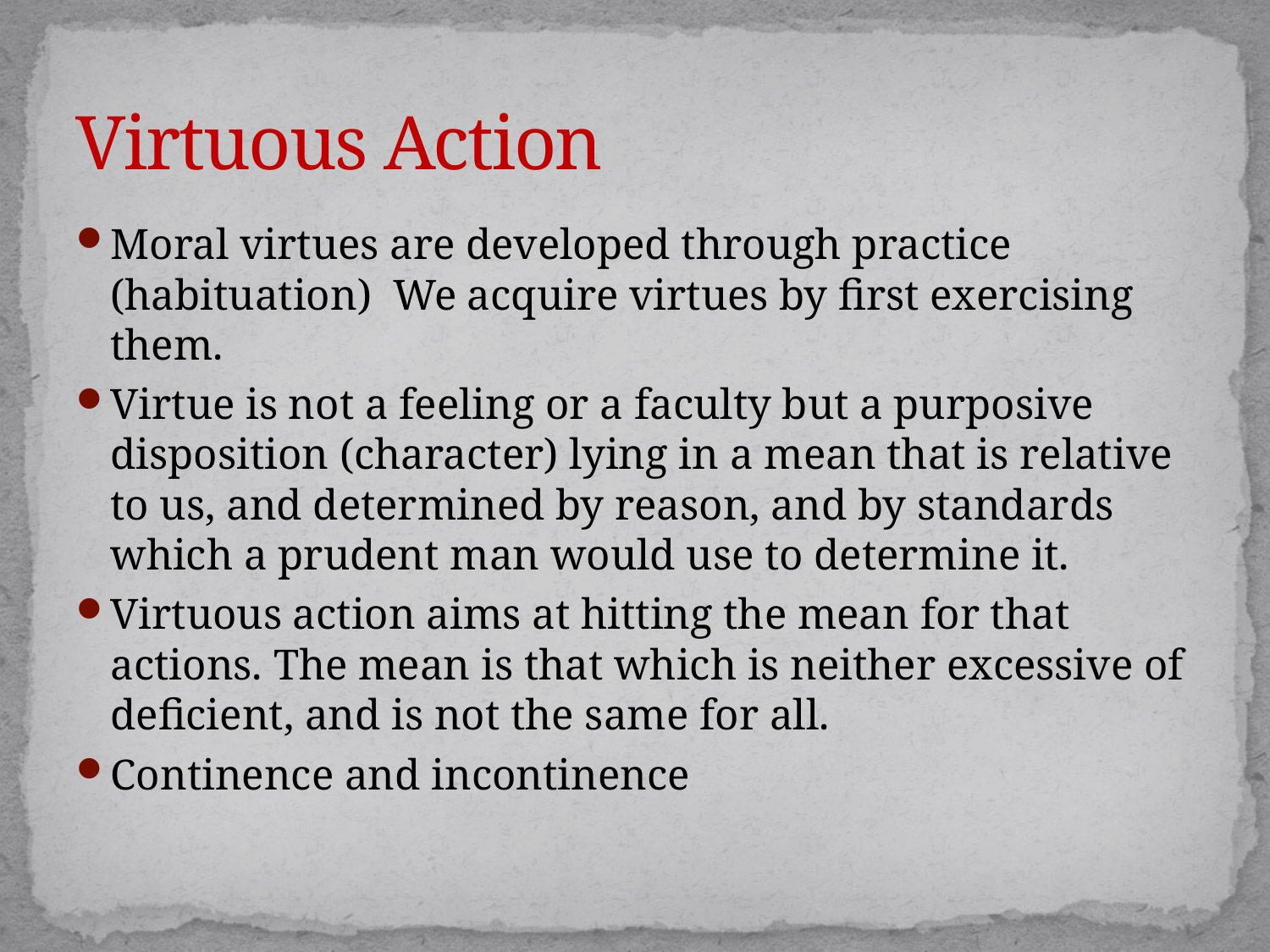

# Virtuous Action
Moral virtues are developed through practice (habituation)  We acquire virtues by first exercising them.
Virtue is not a feeling or a faculty but a purposive disposition (character) lying in a mean that is relative to us, and determined by reason, and by standards which a prudent man would use to determine it.
Virtuous action aims at hitting the mean for that actions. The mean is that which is neither excessive of deficient, and is not the same for all.
Continence and incontinence